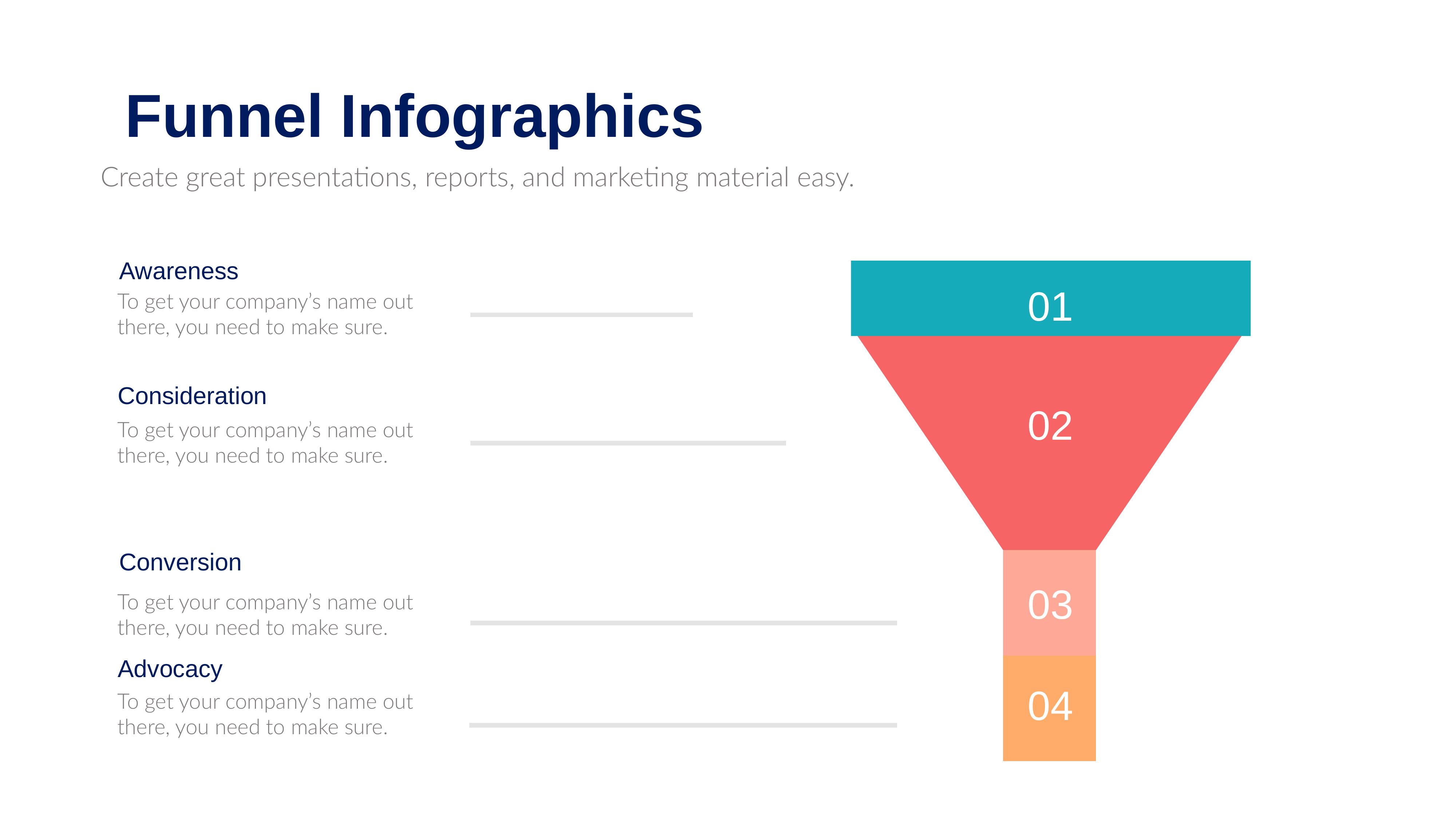

Funnel Infographics
Create great presentations, reports, and marketing material easy.
Awareness
Awareness

01
To get your company’s name out there, you need to make sure.
Awareness

Consideration
02
To get your company’s name out there, you need to make sure.
Consideration
Conversion

03
To get your company’s name out there, you need to make sure.
Advocacy

Loyalty
04
Loyalty
To get your company’s name out there, you need to make sure.